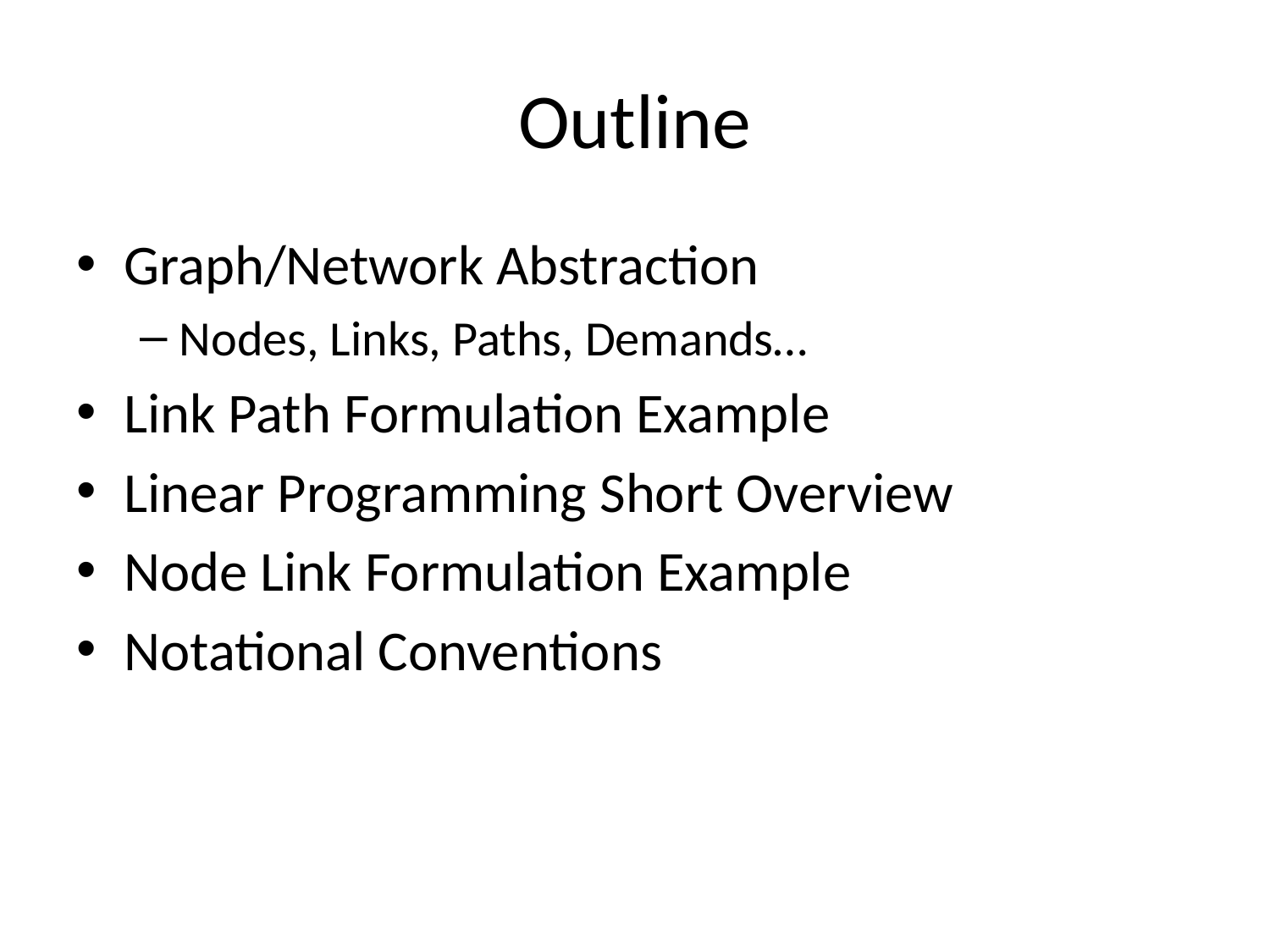

# Outline
Graph/Network Abstraction
Nodes, Links, Paths, Demands…
Link Path Formulation Example
Linear Programming Short Overview
Node Link Formulation Example
Notational Conventions